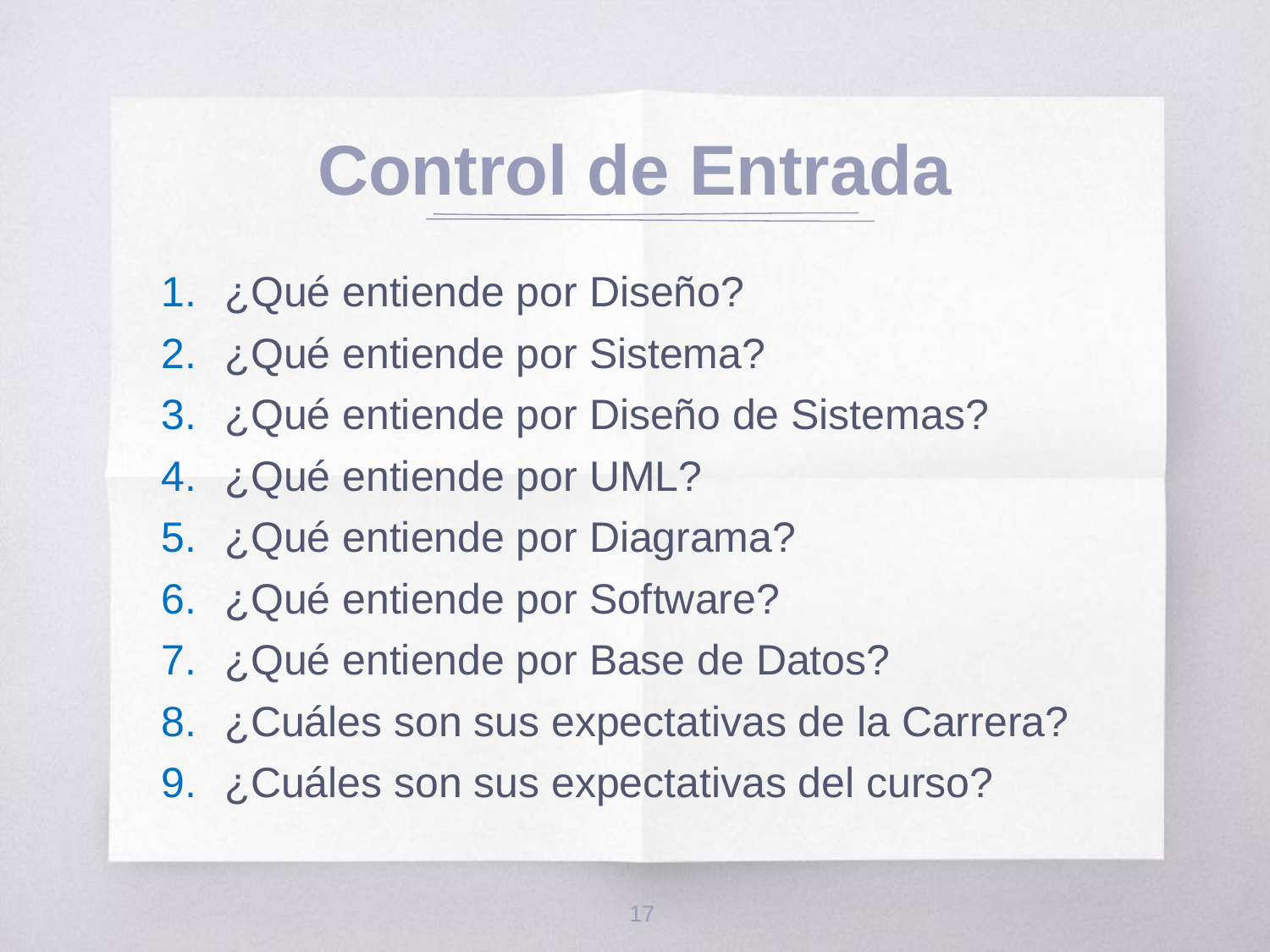

# Control de Entrada
¿Qué entiende por Diseño?
¿Qué entiende por Sistema?
¿Qué entiende por Diseño de Sistemas?
¿Qué entiende por UML?
¿Qué entiende por Diagrama?
¿Qué entiende por Software?
¿Qué entiende por Base de Datos?
¿Cuáles son sus expectativas de la Carrera?
¿Cuáles son sus expectativas del curso?
17